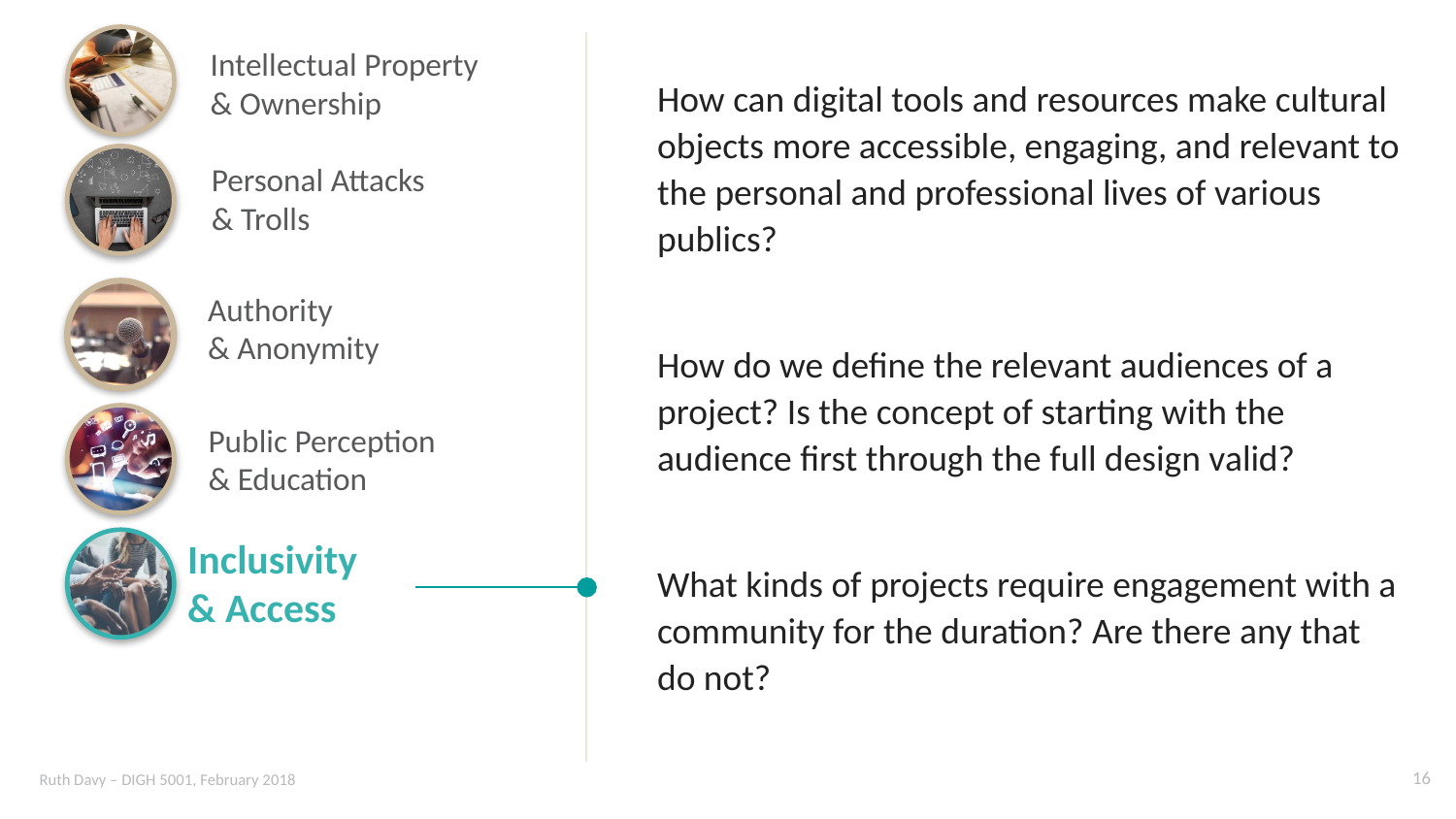

Intellectual Property
& Ownership
How can digital tools and resources make cultural objects more accessible, engaging, and relevant to the personal and professional lives of various publics?

How do we define the relevant audiences of a project? Is the concept of starting with the audience first through the full design valid?

What kinds of projects require engagement with a community for the duration? Are there any that do not?

Personal Attacks
& Trolls

Authority
& Anonymity

Public Perception
& Education

Inclusivity
& Access